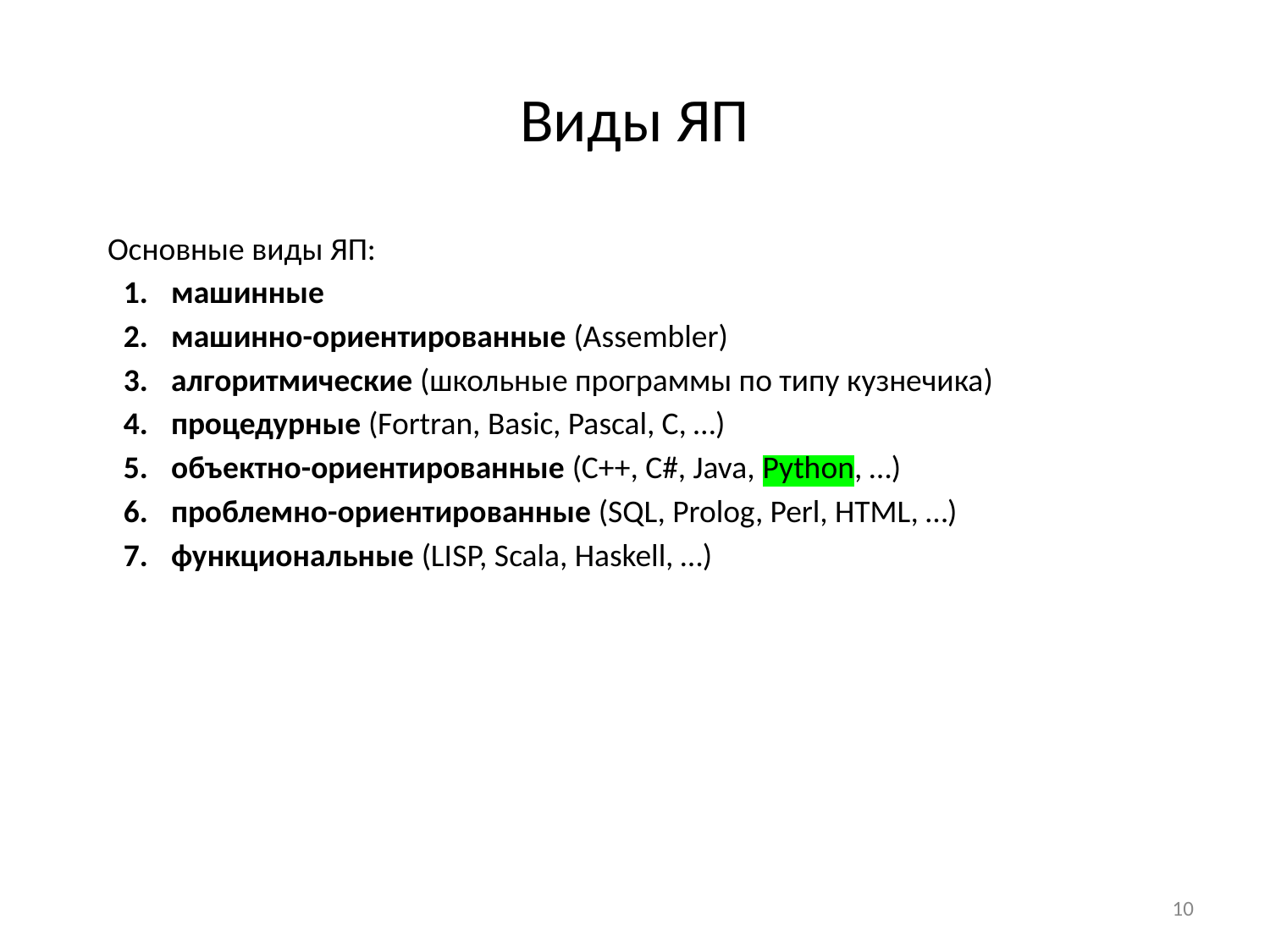

# Виды ЯП
Основные виды ЯП:
машинные
машинно-ориентированные (Assembler)
алгоритмические (школьные программы по типу кузнечика)
процедурные (Fortran, Basic, Pascal, C, …)
объектно-ориентированные (C++, C#, Java, Python, …)
проблемно-ориентированные (SQL, Prolog, Perl, HTML, …)
функциональные (LISP, Scala, Haskell, …)

10